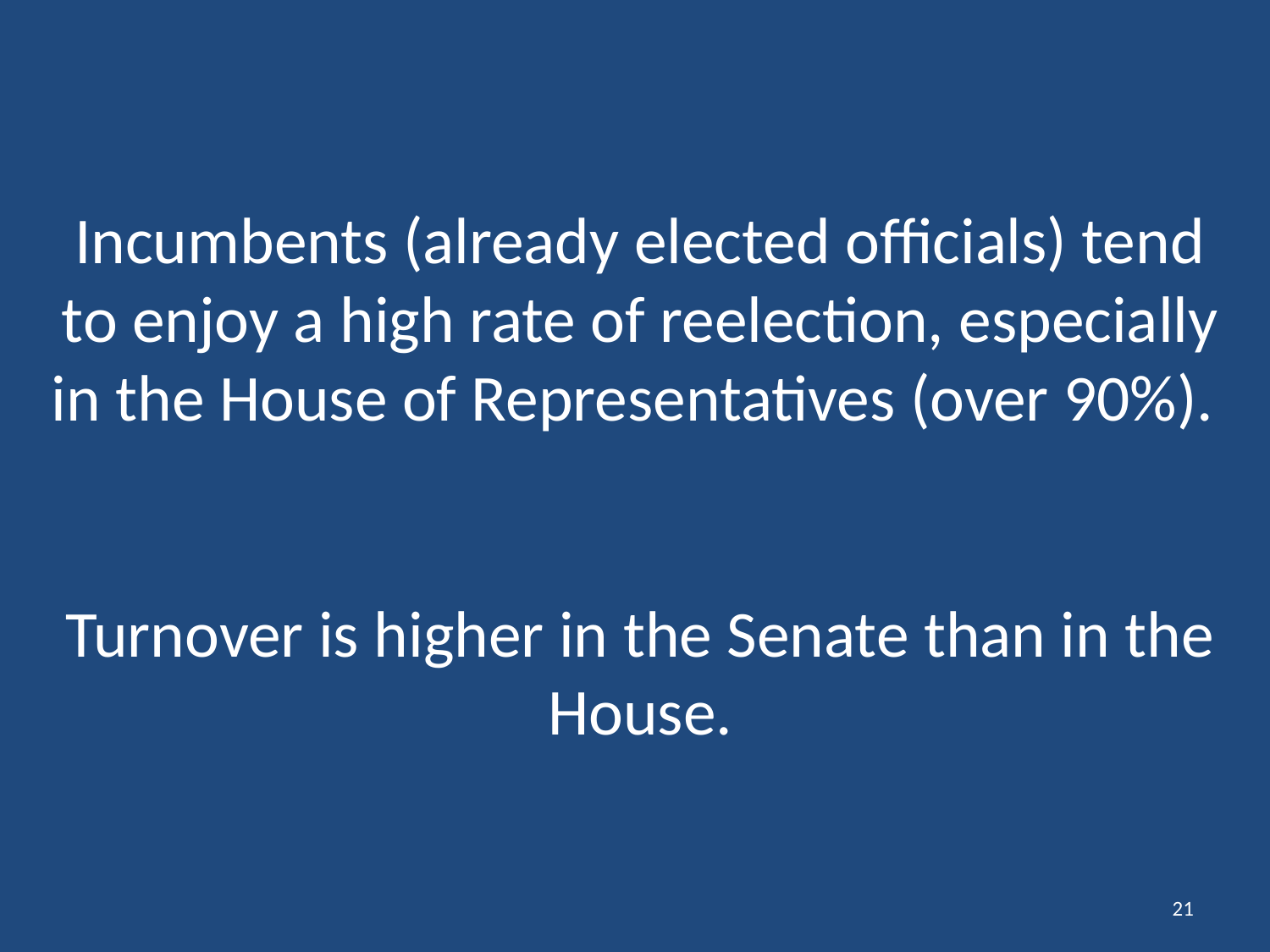

# Incumbents (already elected officials) tend to enjoy a high rate of reelection, especially in the House of Representatives (over 90%). Turnover is higher in the Senate than in the House.
21